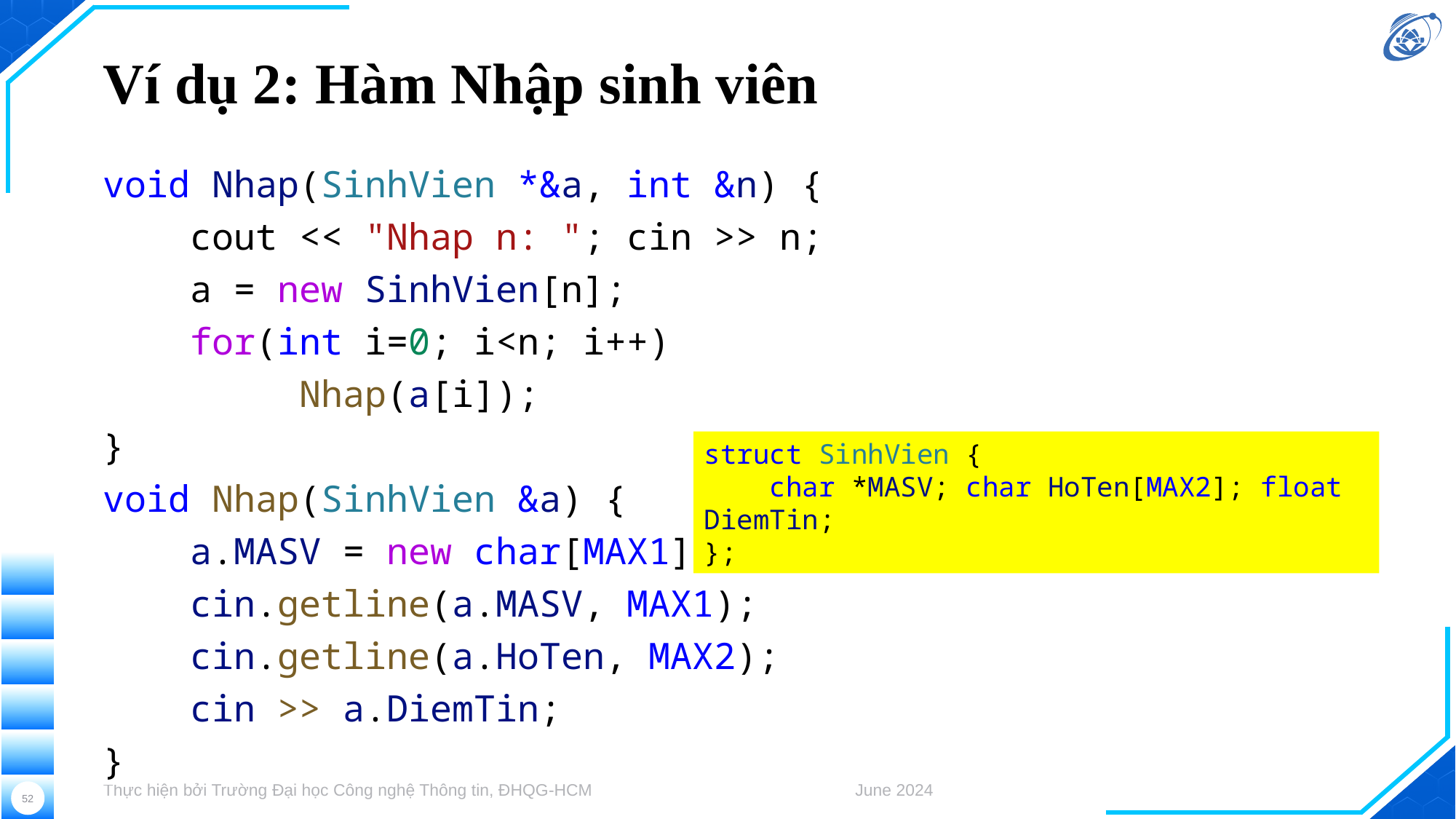

# Ví dụ 2: Hàm Nhập sinh viên
void Nhap(SinhVien *&a, int &n) {
    cout << "Nhap n: "; cin >> n;
    a = new SinhVien[n];
    for(int i=0; i<n; i++)
         Nhap(a[i]);
}
void Nhap(SinhVien &a) {
    a.MASV = new char[MAX1];
    cin.getline(a.MASV, MAX1);
    cin.getline(a.HoTen, MAX2);
    cin >> a.DiemTin;
}
struct SinhVien {
    char *MASV; char HoTen[MAX2]; float DiemTin;
};
Thực hiện bởi Trường Đại học Công nghệ Thông tin, ĐHQG-HCM
June 2024
52